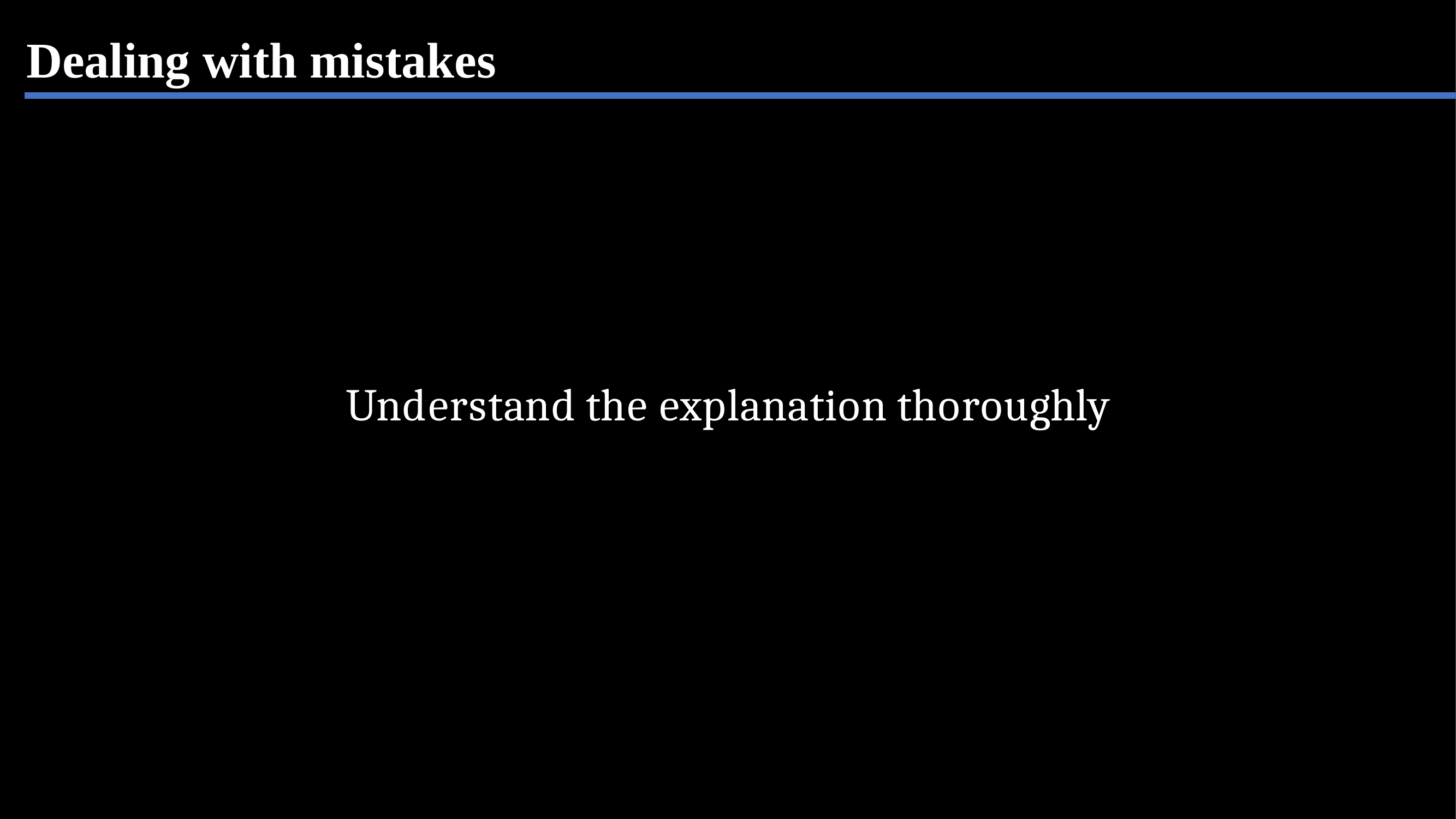

Dealing with mistakes
Understand the explanation thoroughly